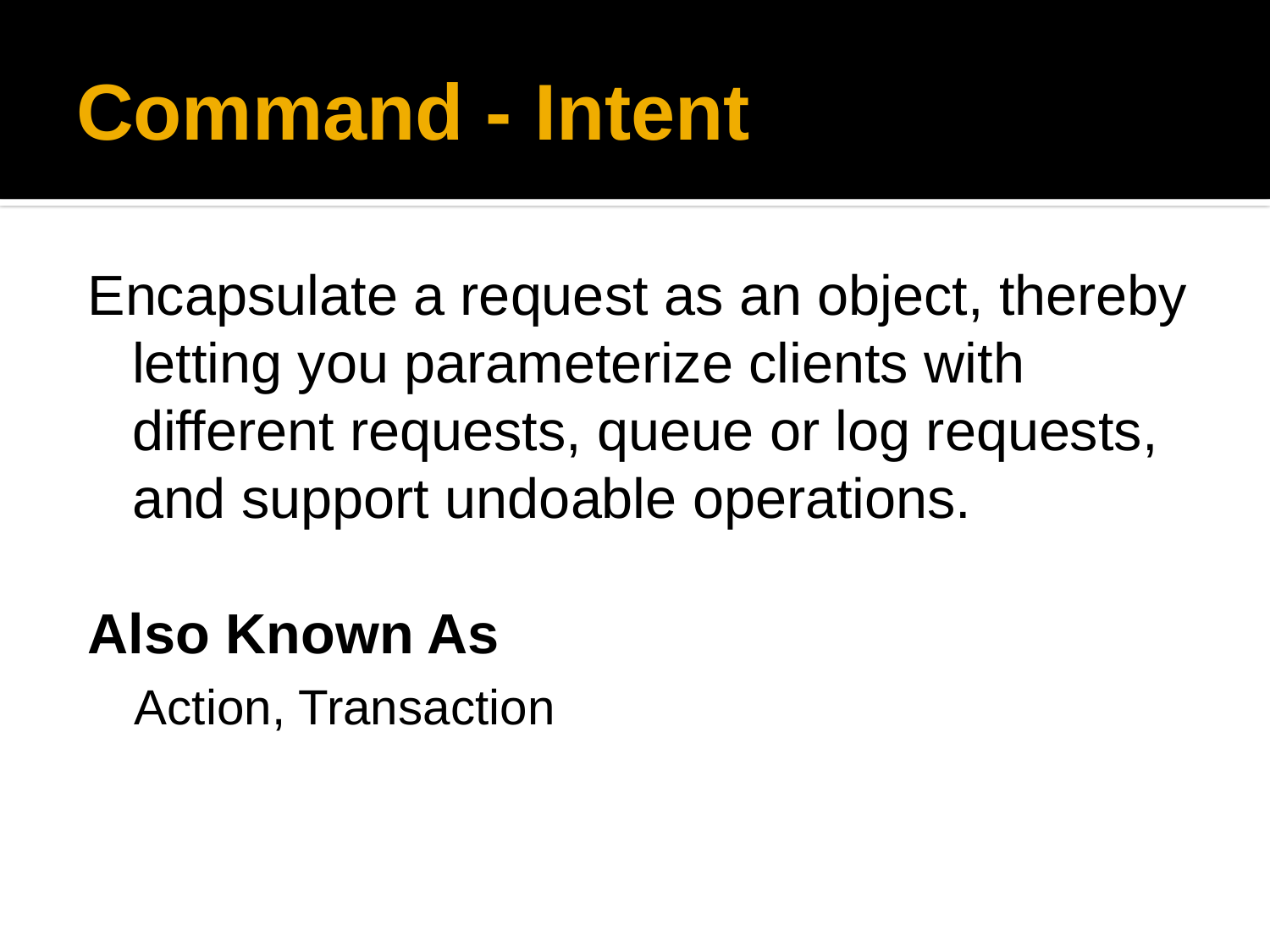

# Command - Intent
Encapsulate a request as an object, thereby letting you parameterize clients with different requests, queue or log requests, and support undoable operations.

Also Known As
Action, Transaction